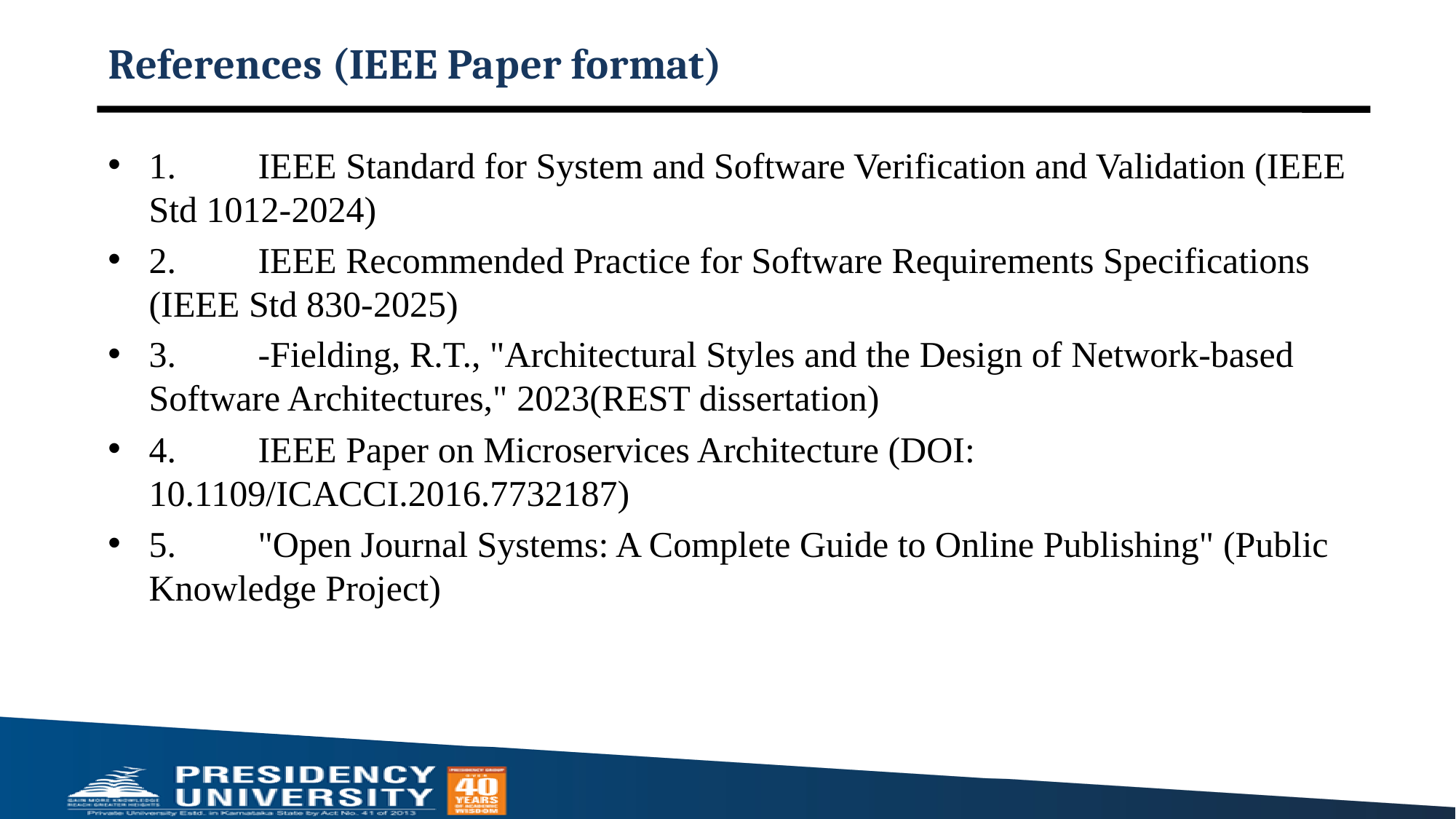

# References (IEEE Paper format)
1.	IEEE Standard for System and Software Verification and Validation (IEEE Std 1012-2024)
2.	IEEE Recommended Practice for Software Requirements Specifications (IEEE Std 830-2025)
3.	-Fielding, R.T., "Architectural Styles and the Design of Network-based Software Architectures," 2023(REST dissertation)
4.	IEEE Paper on Microservices Architecture (DOI: 10.1109/ICACCI.2016.7732187)
5.	"Open Journal Systems: A Complete Guide to Online Publishing" (Public Knowledge Project)